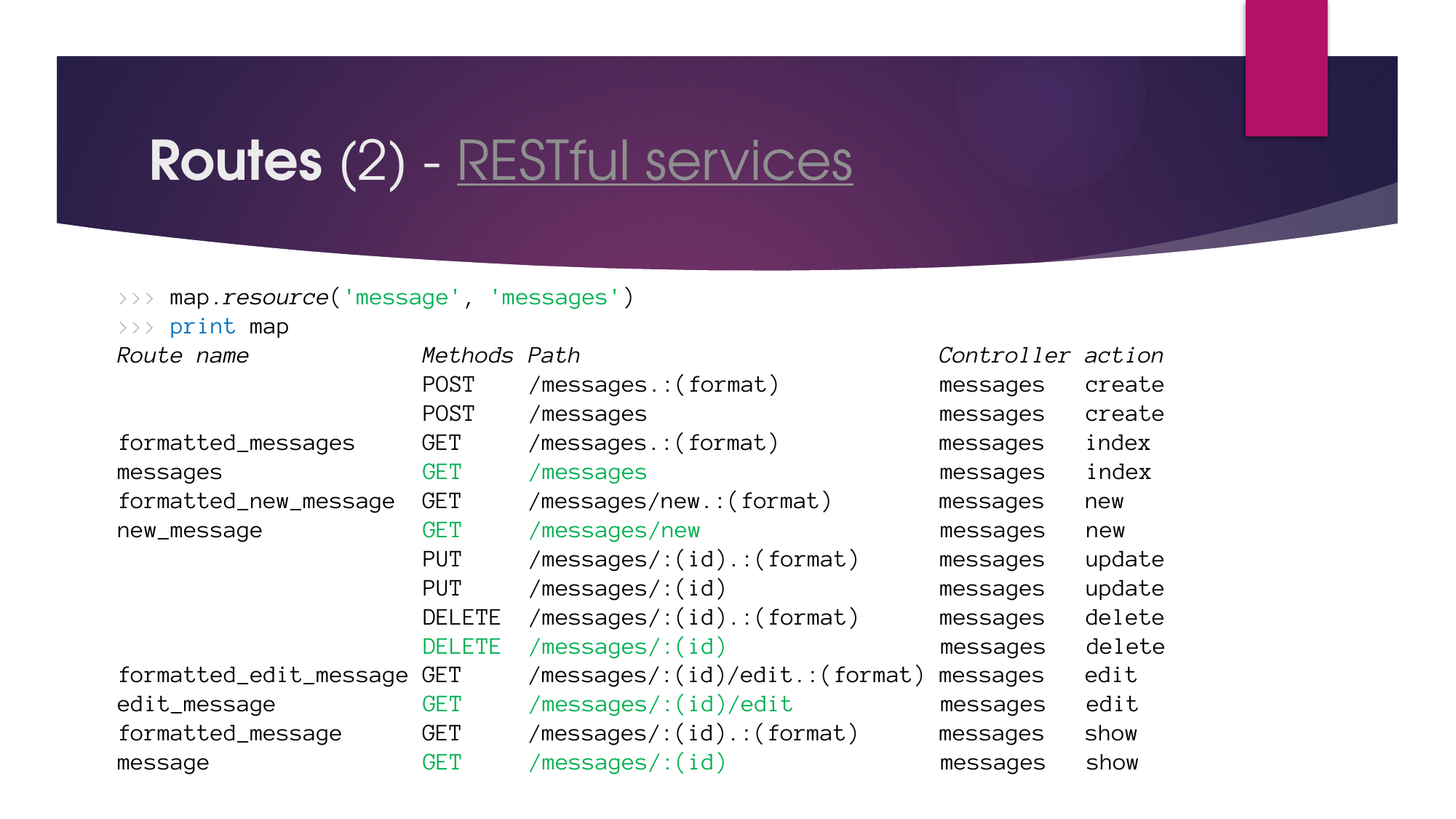

# Routes (2) - RESTful services
>>> map.resource('message', 'messages')
>>> print map
Route name             Methods Path                           Controller action
                       POST    /messages.:(format)            messages   create
                       POST    /messages                      messages   create
formatted_messages     GET     /messages.:(format)            messages   index
messages               GET     /messages                      messages   index
formatted_new_message  GET     /messages/new.:(format)        messages   new
new_message            GET     /messages/new                  messages   new
                       PUT     /messages/:(id).:(format)      messages   update
                       PUT     /messages/:(id)                messages   update
                       DELETE  /messages/:(id).:(format)      messages   delete
                       DELETE  /messages/:(id)                messages   delete
formatted_edit_message GET     /messages/:(id)/edit.:(format) messages   edit
edit_message           GET     /messages/:(id)/edit           messages   edit
formatted_message      GET     /messages/:(id).:(format)      messages   show
message                GET     /messages/:(id)                messages   show